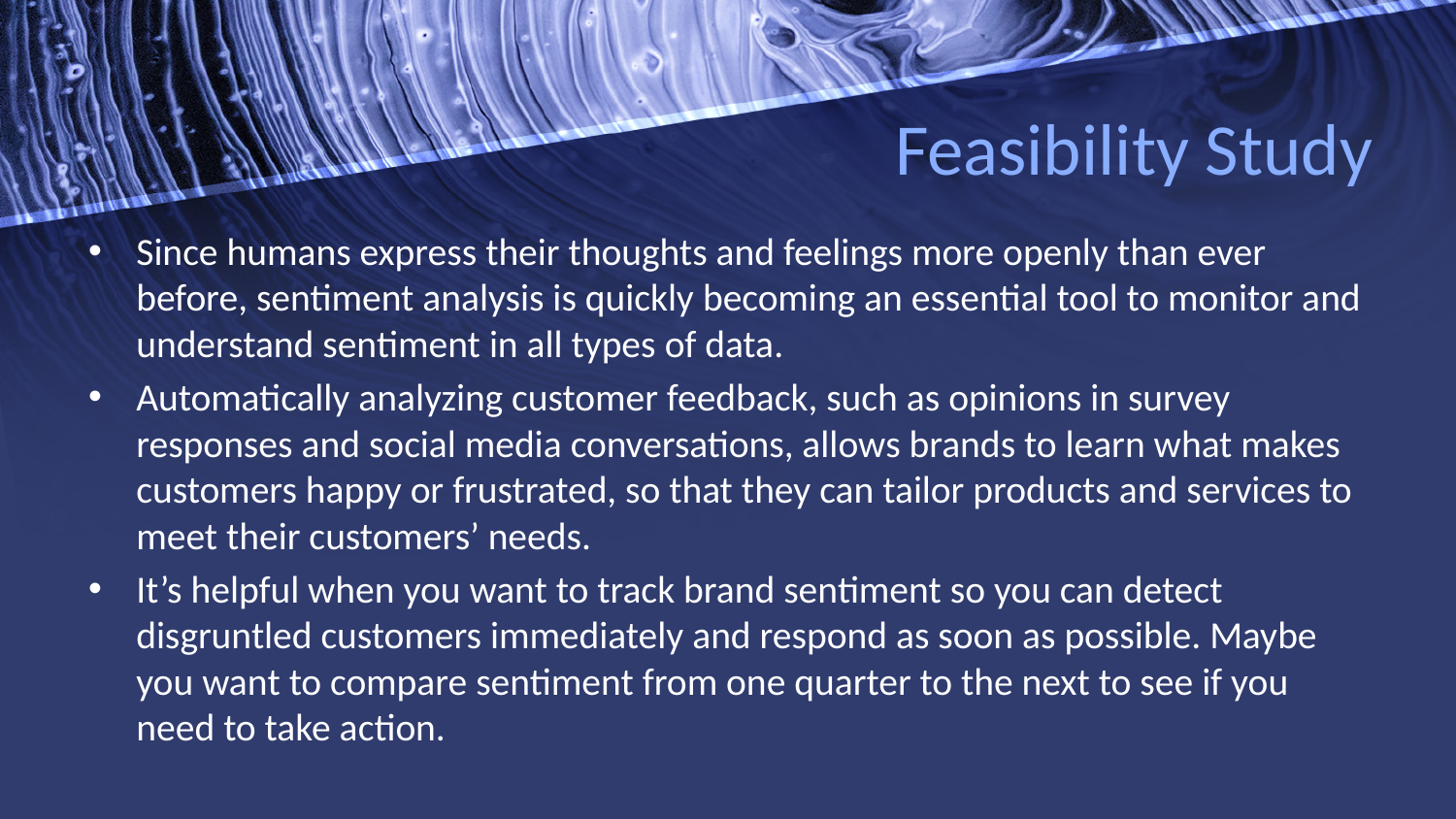

# Feasibility Study
Since humans express their thoughts and feelings more openly than ever before, sentiment analysis is quickly becoming an essential tool to monitor and understand sentiment in all types of data.
Automatically analyzing customer feedback, such as opinions in survey responses and social media conversations, allows brands to learn what makes customers happy or frustrated, so that they can tailor products and services to meet their customers’ needs.
It’s helpful when you want to track brand sentiment so you can detect disgruntled customers immediately and respond as soon as possible. Maybe you want to compare sentiment from one quarter to the next to see if you need to take action.